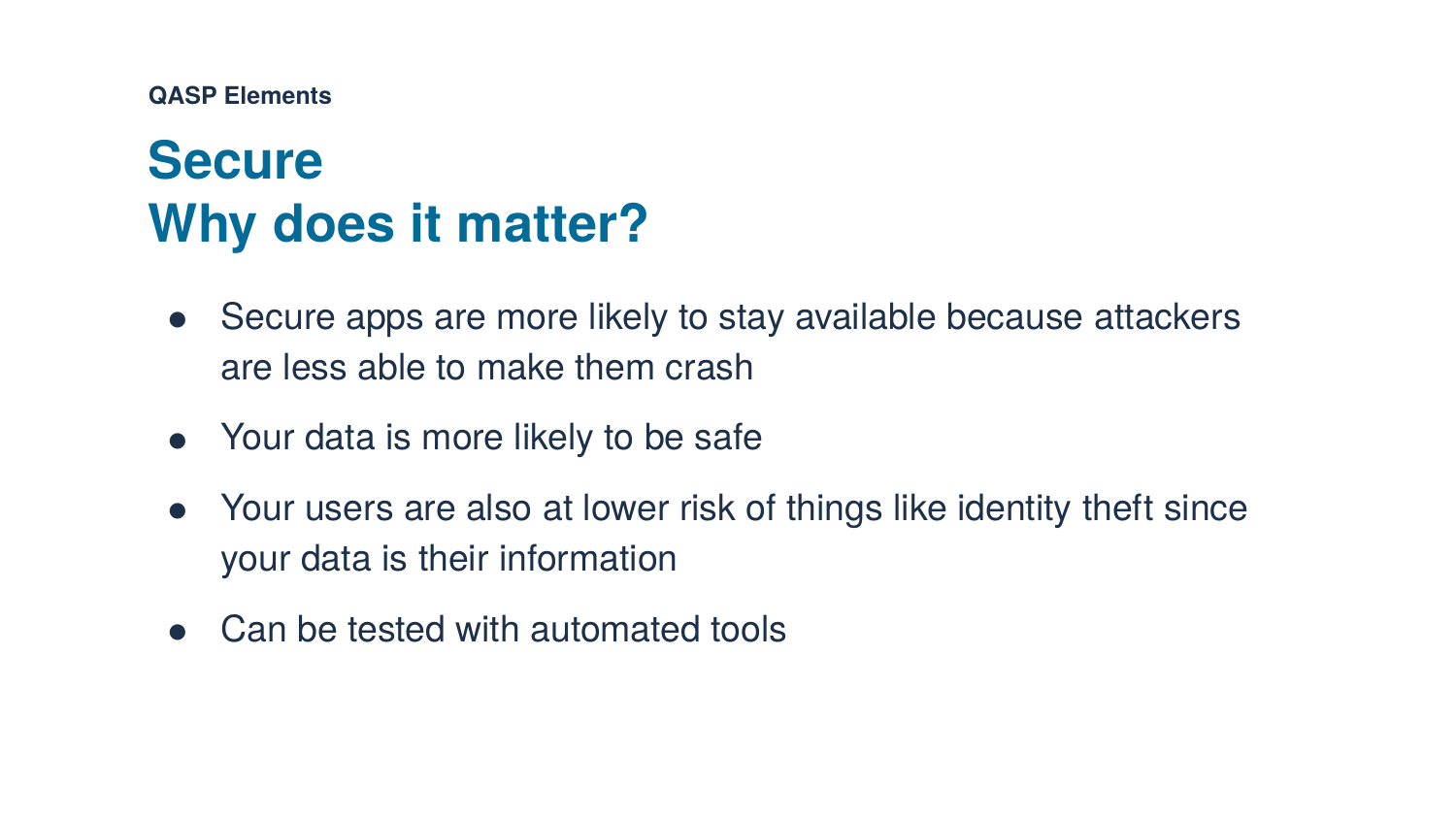

QASP Elements
# Secure
Why does it matter?
Secure apps are more likely to stay available because attackers are less able to make them crash
Your data is more likely to be safe
Your users are also at lower risk of things like identity theft since your data is their information
Can be tested with automated tools